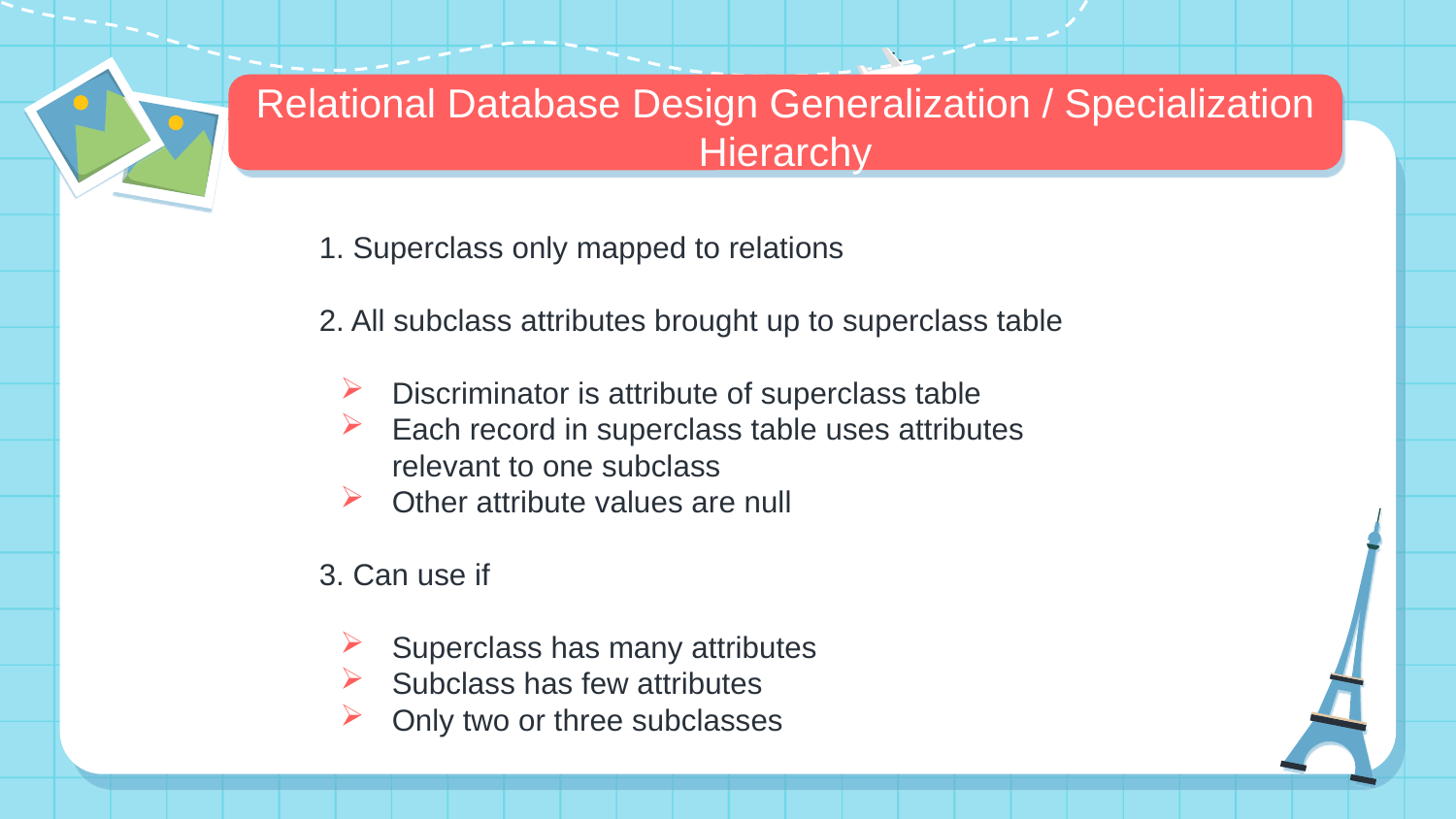

# Relational Database Design Generalization / Specialization Hierarchy
1. Superclass only mapped to relations

2. All subclass attributes brought up to superclass table
Discriminator is attribute of superclass table
Each record in superclass table uses attributes relevant to one subclass
Other attribute values are null

3. Can use if
Superclass has many attributes
Subclass has few attributes
Only two or three subclasses